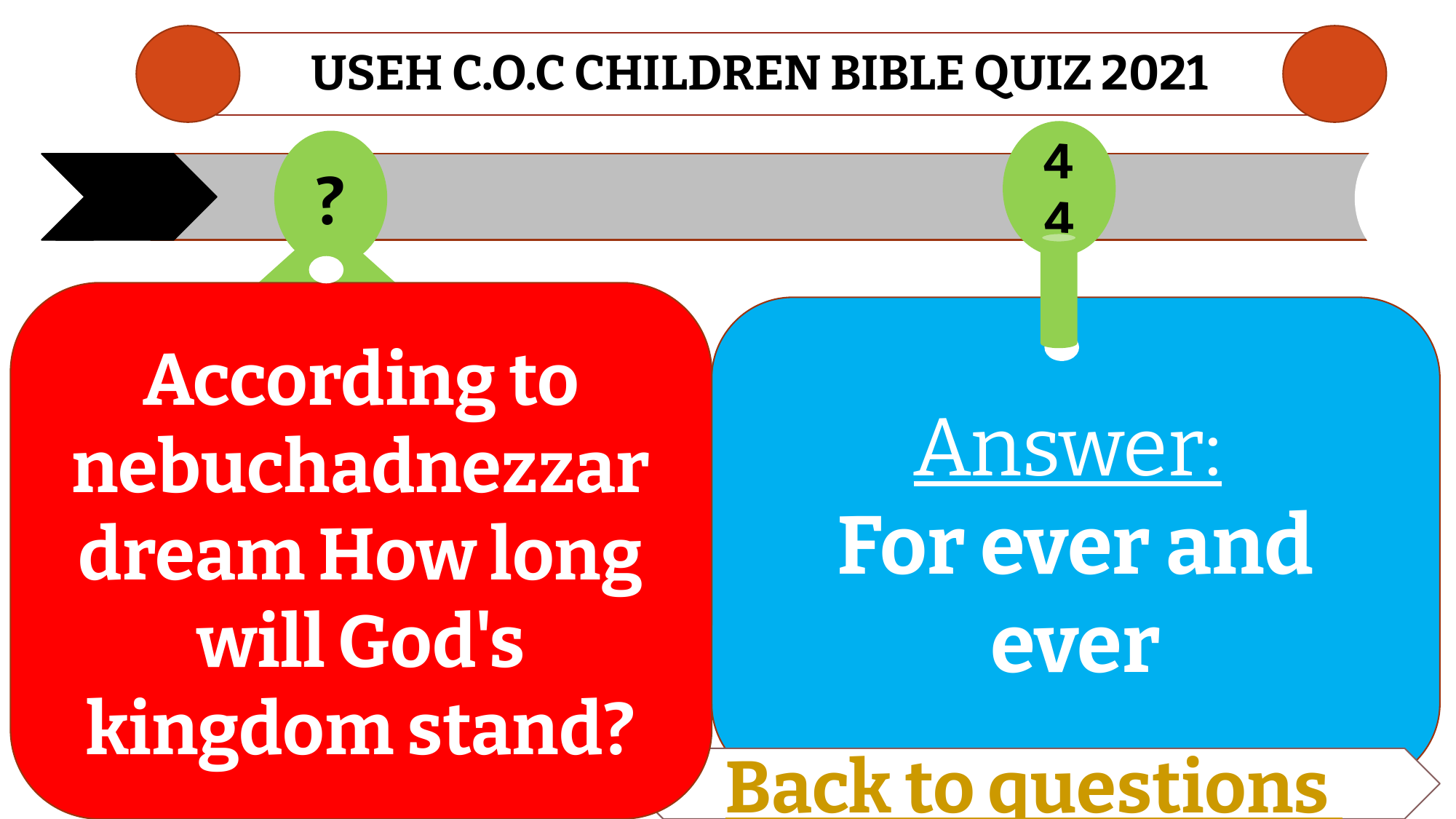

# USEH C.O.C CHILDREN Bible QUIZ 2021
44
?

According to nebuchadnezzar dream How long will God's kingdom stand?
Answer:
For ever and
ever

Back to questions